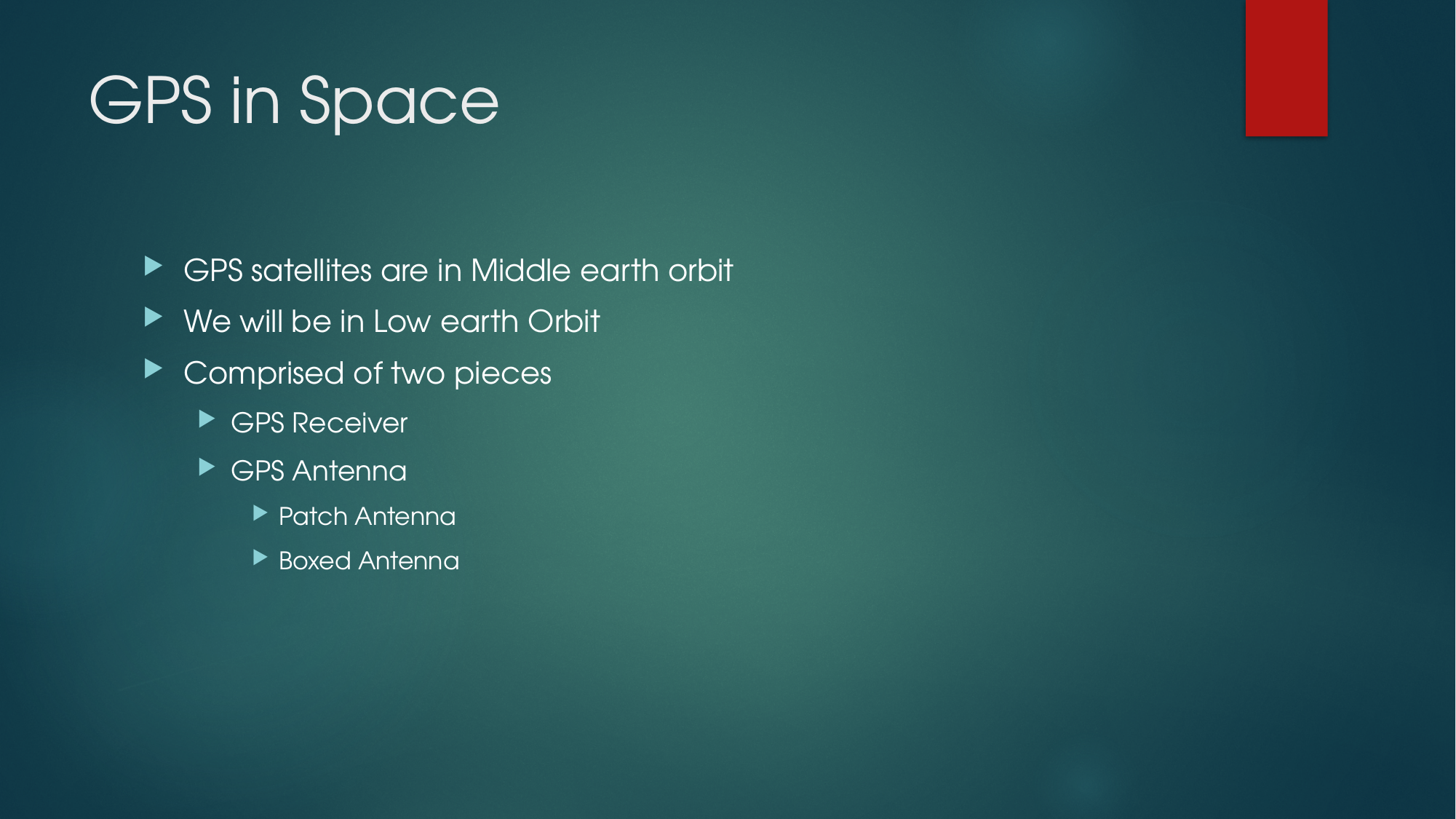

# GPS in Space
GPS satellites are in Middle earth orbit
We will be in Low earth Orbit
Comprised of two pieces
GPS Receiver
GPS Antenna
Patch Antenna
Boxed Antenna